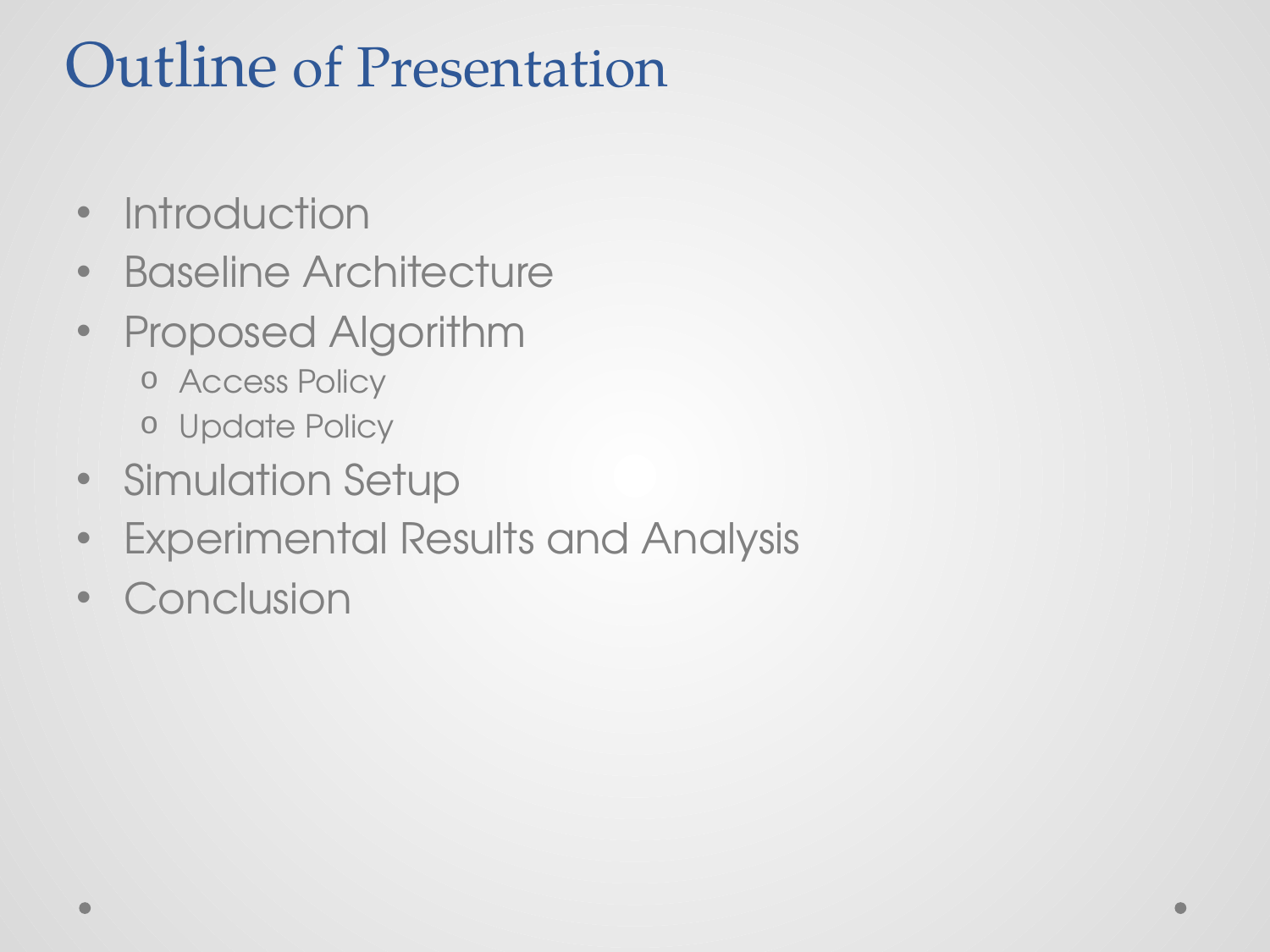

# Outline of Presentation
Introduction
Baseline Architecture
Proposed Algorithm
Access Policy
Update Policy
Simulation Setup
Experimental Results and Analysis
Conclusion